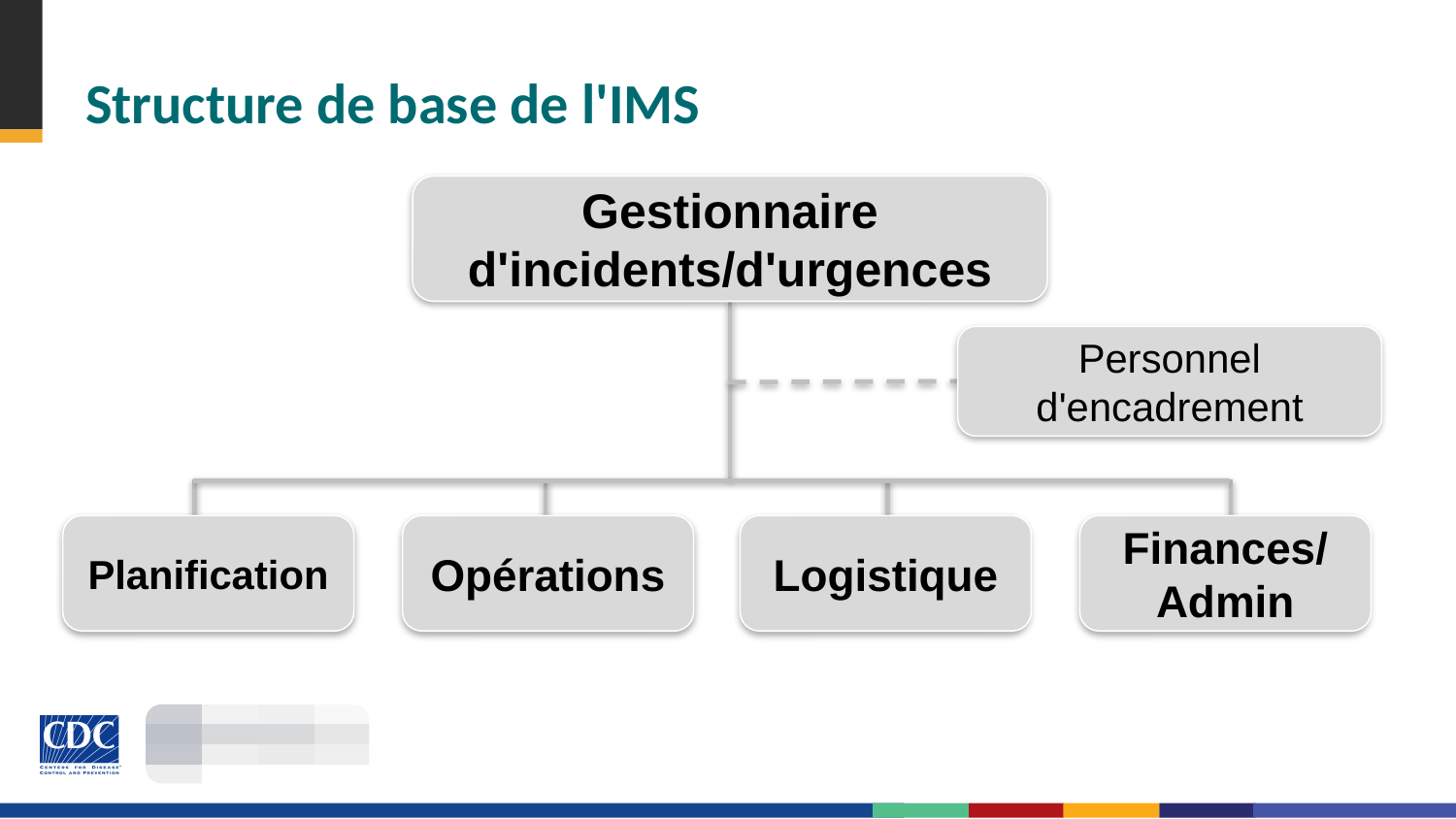

# Structure de base de l'IMS
Gestionnaire d'incidents/d'urgences
Personnel d'encadrement
Planification
Opérations
Logistique
Finances/
Admin